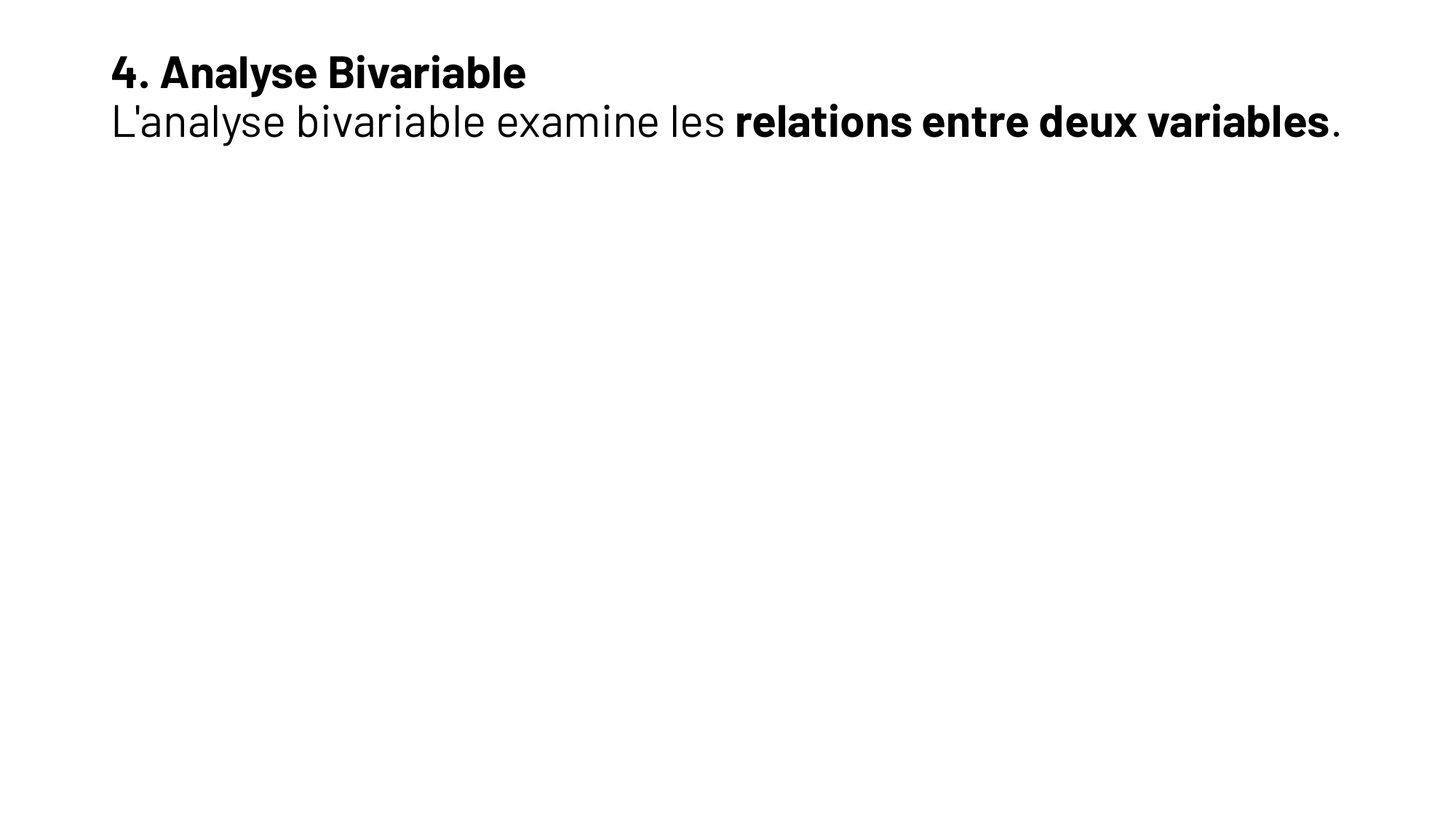

# 4. Analyse Bivariable
L'analyse bivariable examine les relations entre deux variables.